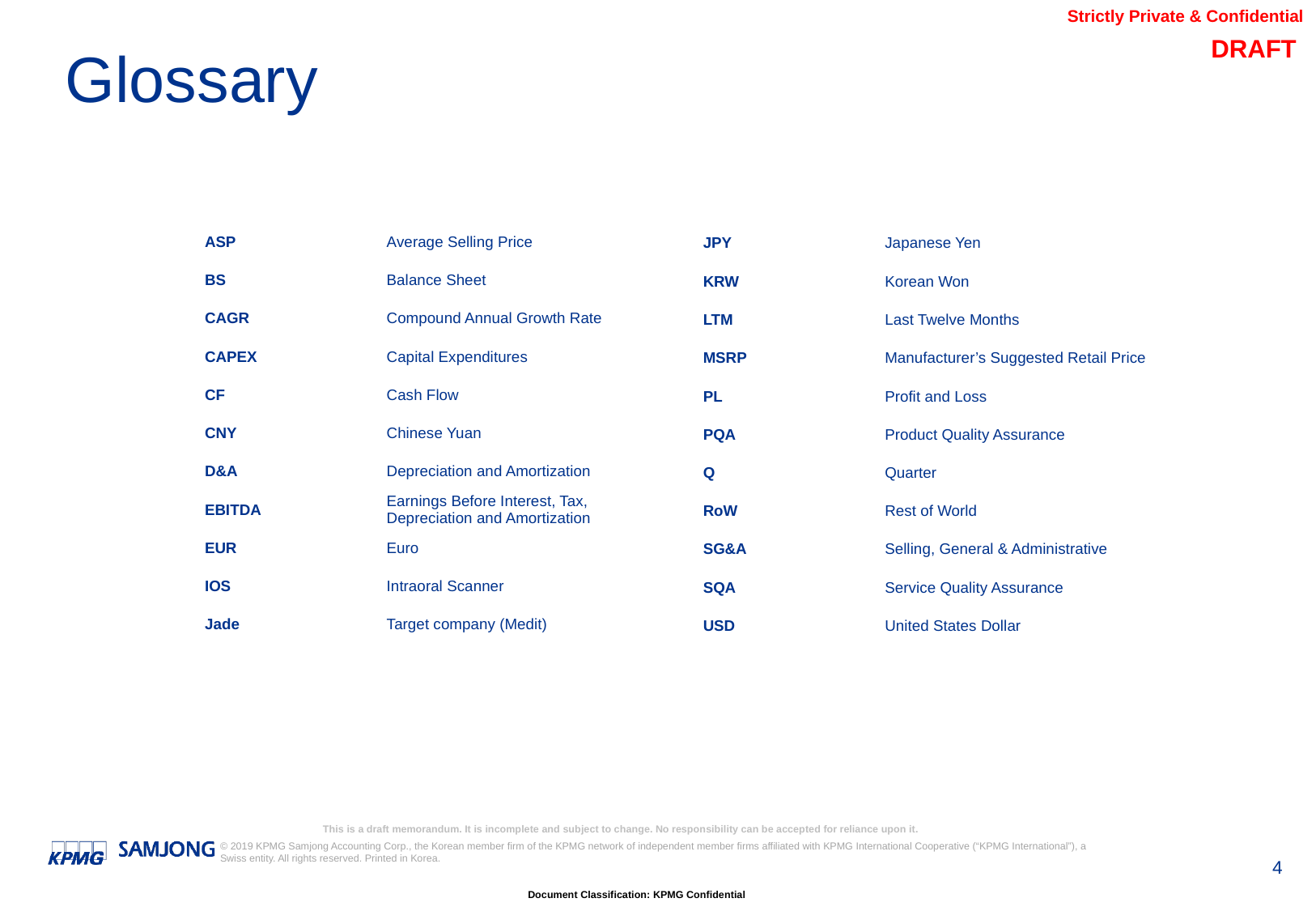

# Glossary
| ASP | Average Selling Price |
| --- | --- |
| BS | Balance Sheet |
| CAGR | Compound Annual Growth Rate |
| CAPEX | Capital Expenditures |
| CF | Cash Flow |
| CNY | Chinese Yuan |
| D&A | Depreciation and Amortization |
| EBITDA | Earnings Before Interest, Tax, Depreciation and Amortization |
| EUR | Euro |
| IOS | Intraoral Scanner |
| Jade | Target company (Medit) |
|  |  |
|  |  |
|  |  |
|  |  |
|  |  |
|  |  |
|  |  |
| JPY | Japanese Yen |
| --- | --- |
| KRW | Korean Won |
| LTM | Last Twelve Months |
| MSRP | Manufacturer’s Suggested Retail Price |
| PL | Profit and Loss |
| PQA | Product Quality Assurance |
| Q | Quarter |
| RoW | Rest of World |
| SG&A | Selling, General & Administrative |
| SQA | Service Quality Assurance |
| USD | United States Dollar |
|  |  |
|  |  |
|  |  |
|  |  |
|  |  |
|  |  |
|  |  |